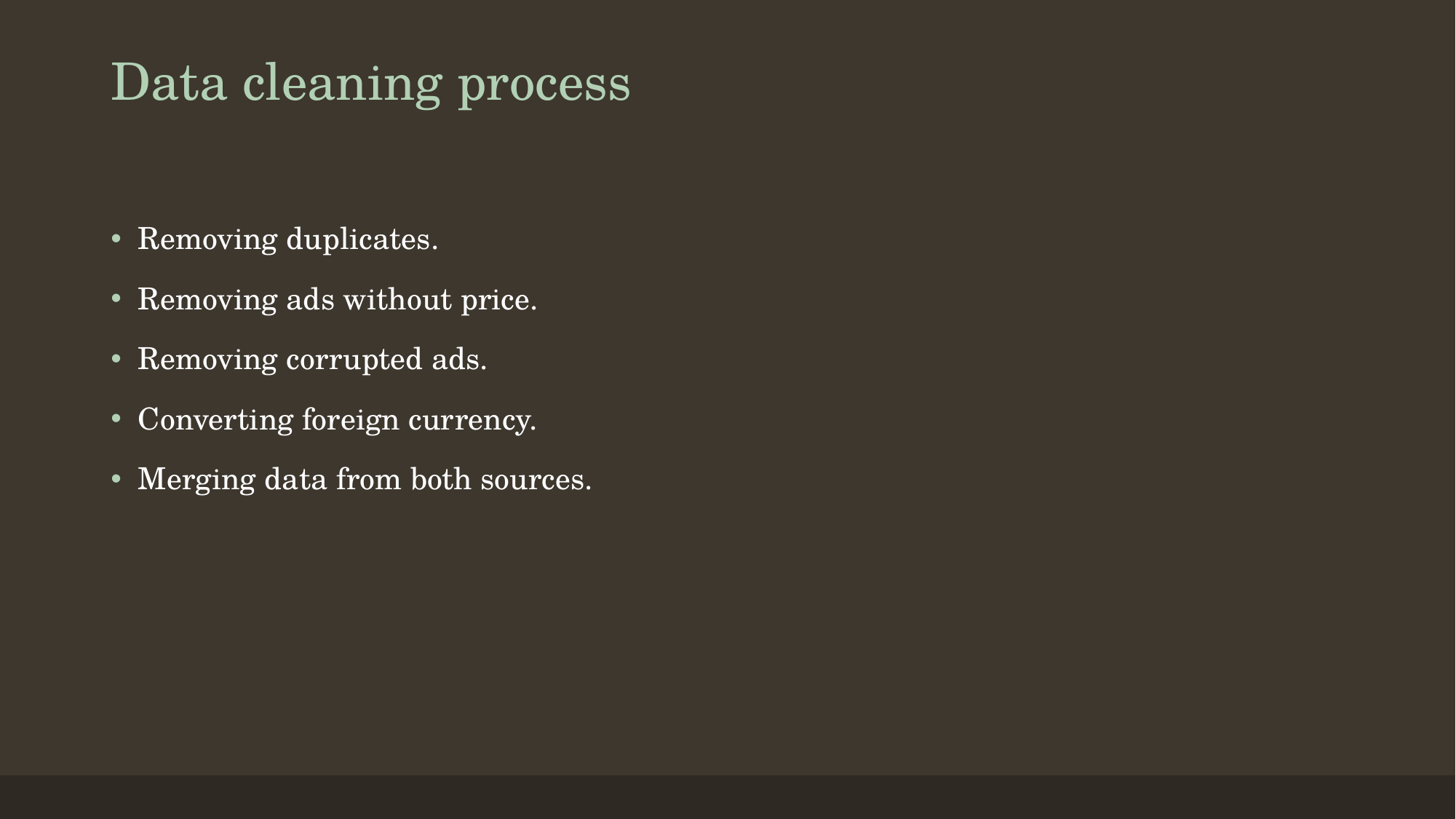

# Data cleaning process
Removing duplicates.
Removing ads without price.
Removing corrupted ads.
Converting foreign currency.
Merging data from both sources.